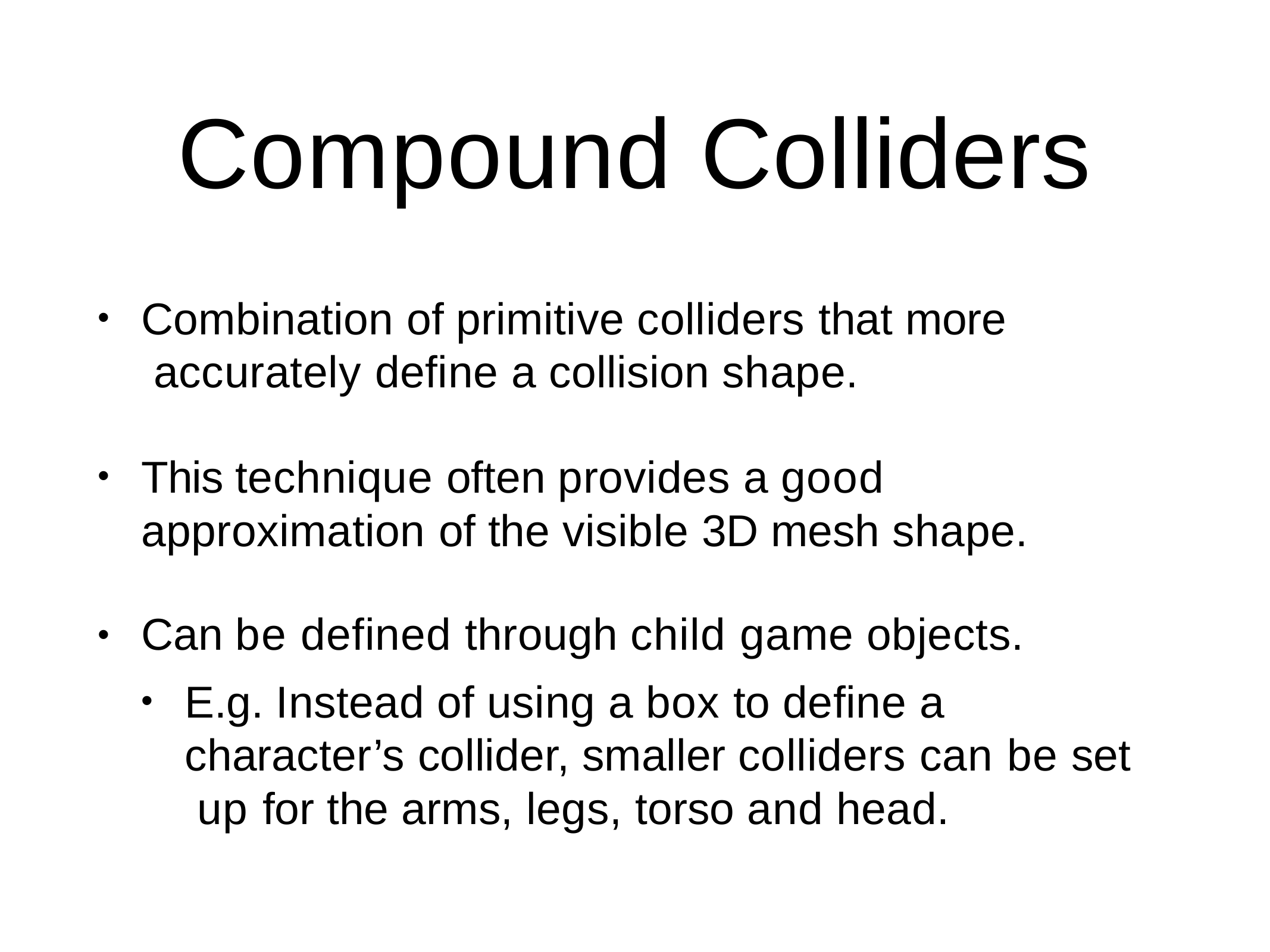

# Compound Colliders
Combination of primitive colliders that more  accurately define a collision shape.
•
This technique often provides a good  approximation of the visible 3D mesh shape.
•
Can be defined through child game objects.
•
E.g. Instead of using a box to define a  character’s collider, smaller colliders can be set  up for the arms, legs, torso and head.
•